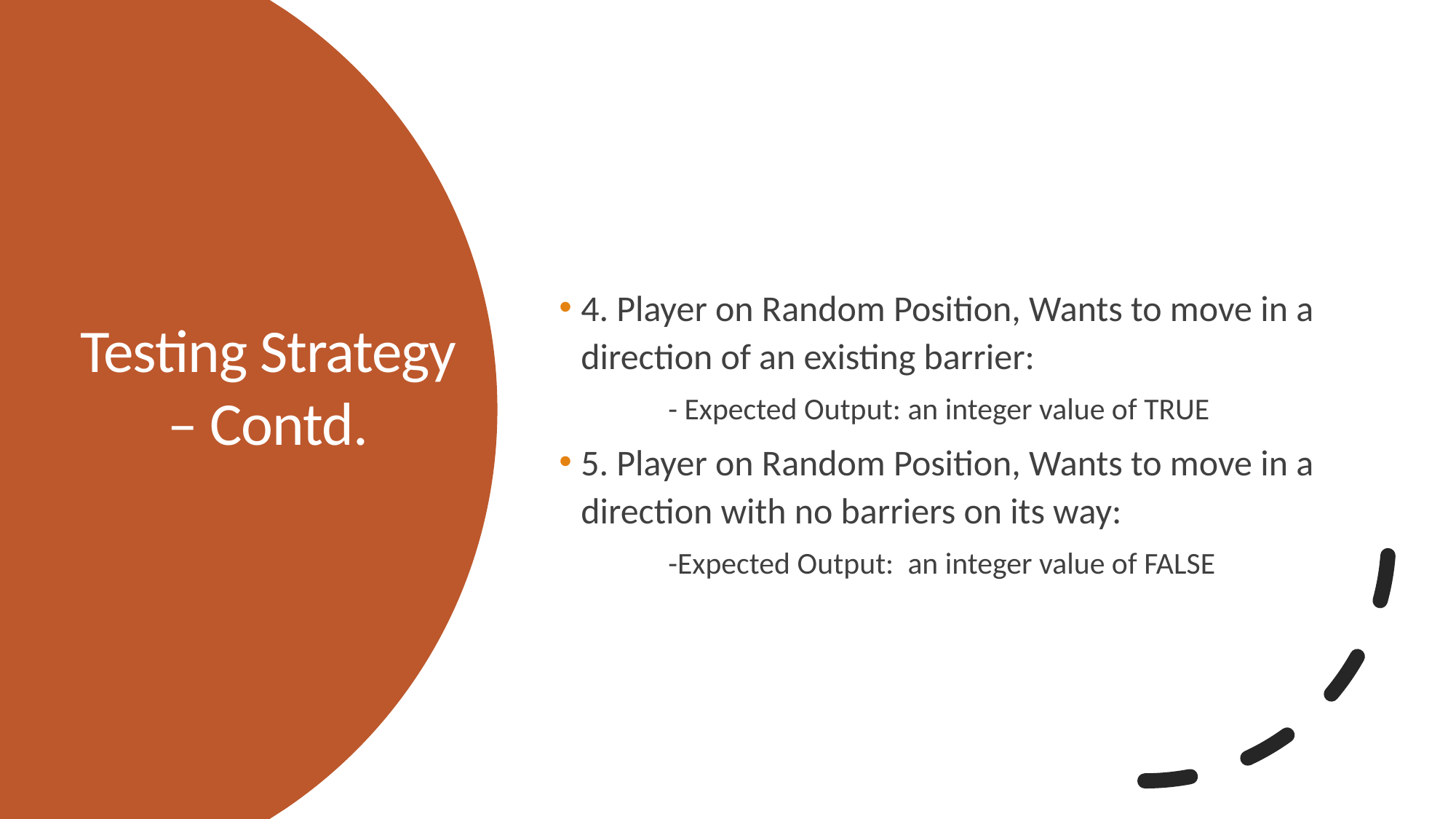

4. Player on Random Position, Wants to move in a direction of an existing barrier:
	- Expected Output: an integer value of TRUE
5. Player on Random Position, Wants to move in a direction with no barriers on its way:
	-Expected Output:  an integer value of FALSE

Testing Strategy – Contd.